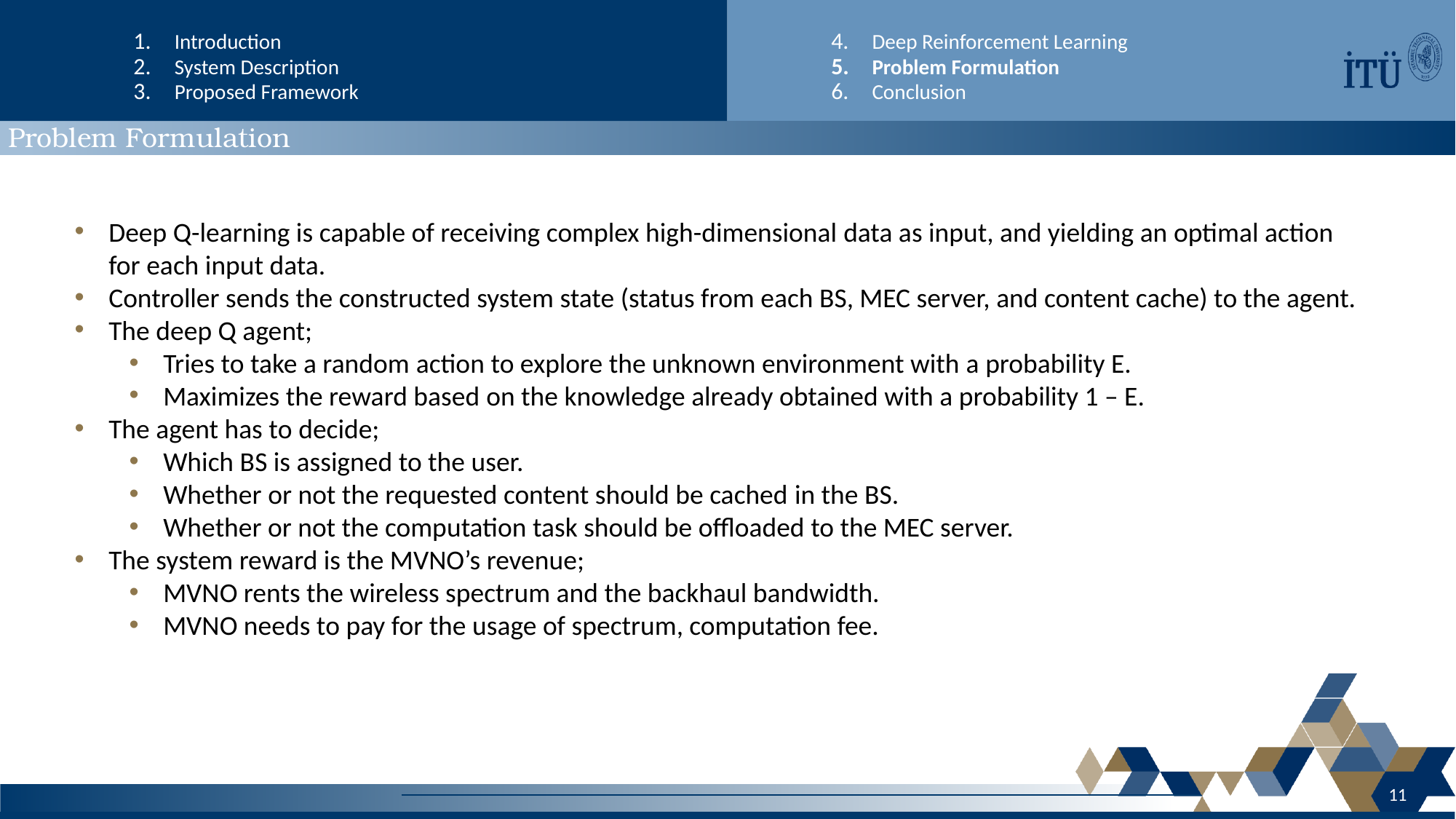

Introduction
System Description
Proposed Framework

Deep Reinforcement Learning
Problem Formulation
Conclusion

Problem Formulation
Deep Q-learning is capable of receiving complex high-dimensional data as input, and yielding an optimal action for each input data.
Controller sends the constructed system state (status from each BS, MEC server, and content cache) to the agent.
The deep Q agent;
Tries to take a random action to explore the unknown environment with a probability E.
Maximizes the reward based on the knowledge already obtained with a probability 1 – E.
The agent has to decide;
Which BS is assigned to the user.
Whether or not the requested content should be cached in the BS.
Whether or not the computation task should be offloaded to the MEC server.
The system reward is the MVNO’s revenue;
MVNO rents the wireless spectrum and the backhaul bandwidth.
MVNO needs to pay for the usage of spectrum, computation fee.

11